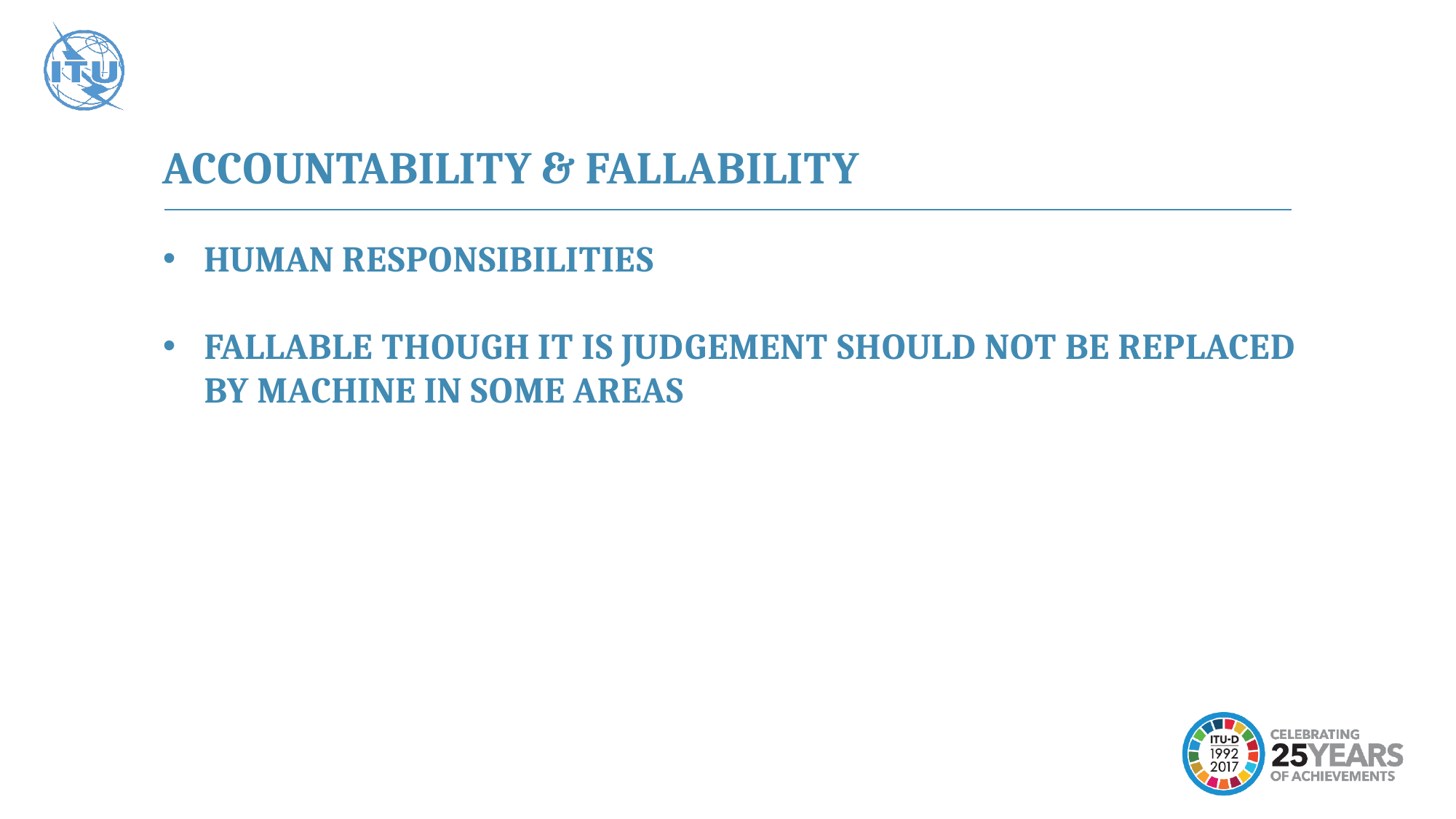

ACCOUNTABILITY & FALLABILITY
HUMAN RESPONSIBILITIES
FALLABLE THOUGH IT IS JUDGEMENT SHOULD NOT BE REPLACED BY MACHINE IN SOME AREAS